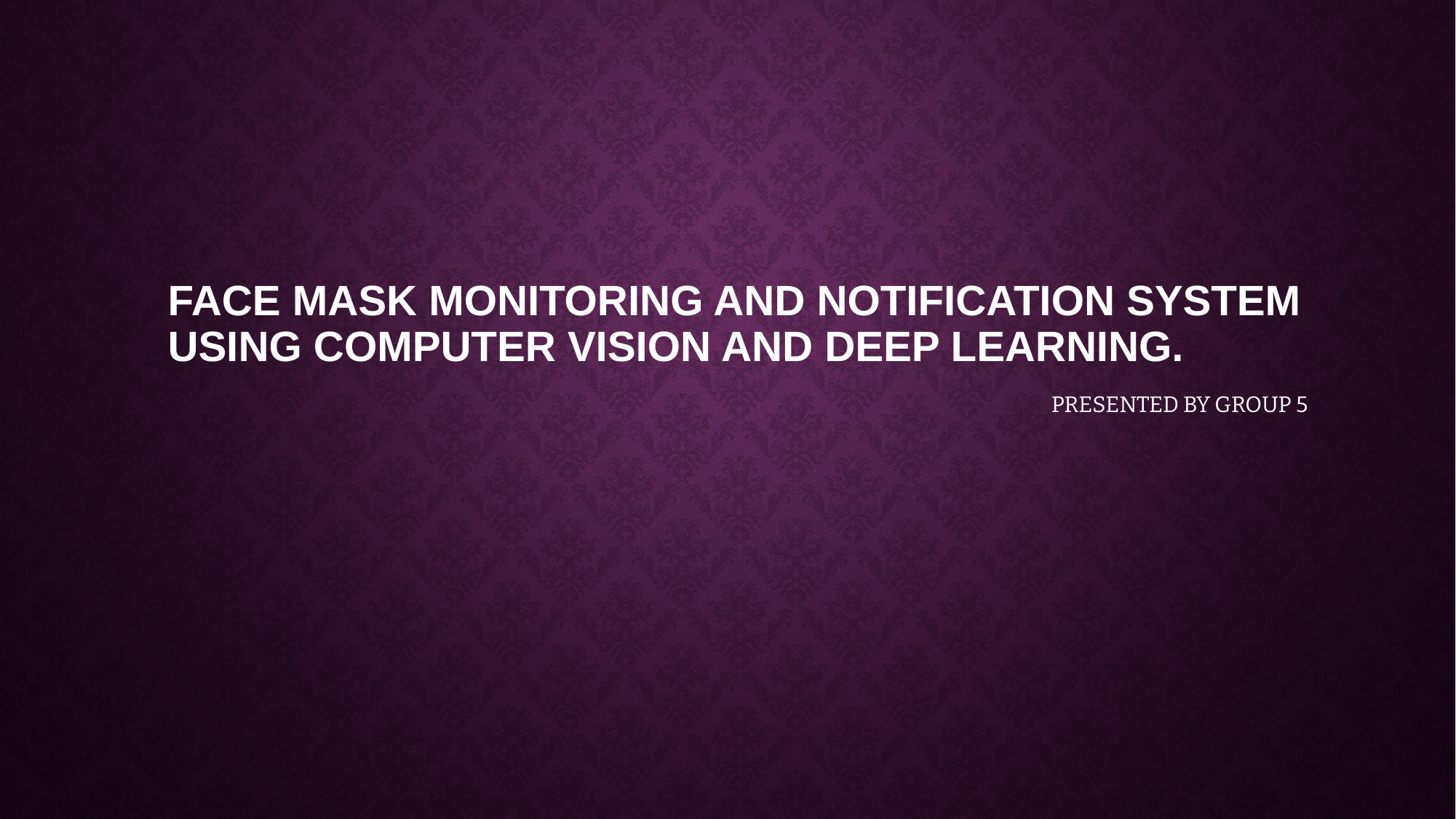

# Face Mask Monitoring and Notification System Using Computer Vision and Deep Learning.
PRESENTED BY GROUP 5